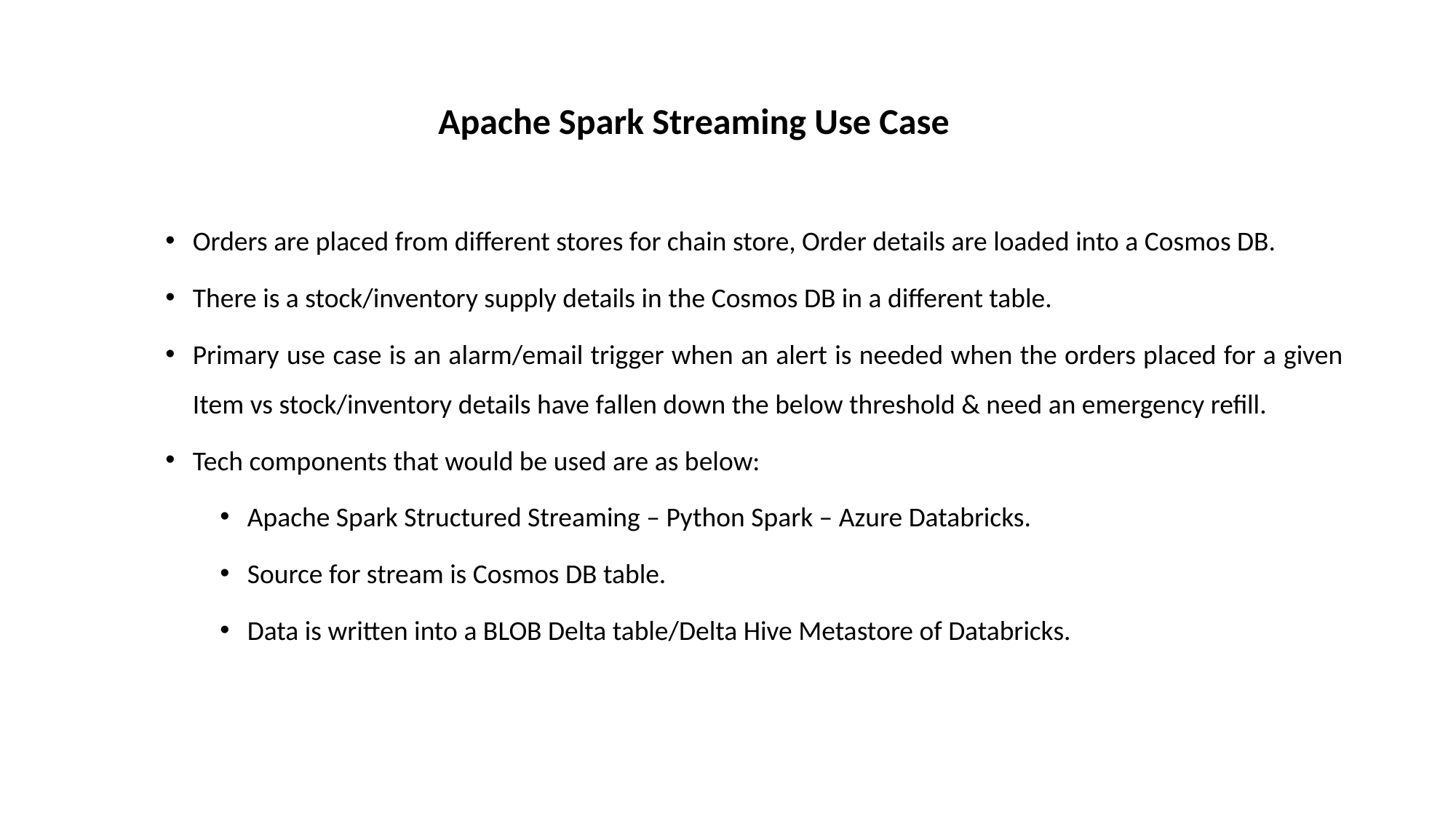

# Apache Spark Streaming Use Case
Orders are placed from different stores for chain store, Order details are loaded into a Cosmos DB.
There is a stock/inventory supply details in the Cosmos DB in a different table.
Primary use case is an alarm/email trigger when an alert is needed when the orders placed for a given Item vs stock/inventory details have fallen down the below threshold & need an emergency refill.
Tech components that would be used are as below:
Apache Spark Structured Streaming – Python Spark – Azure Databricks.
Source for stream is Cosmos DB table.
Data is written into a BLOB Delta table/Delta Hive Metastore of Databricks.